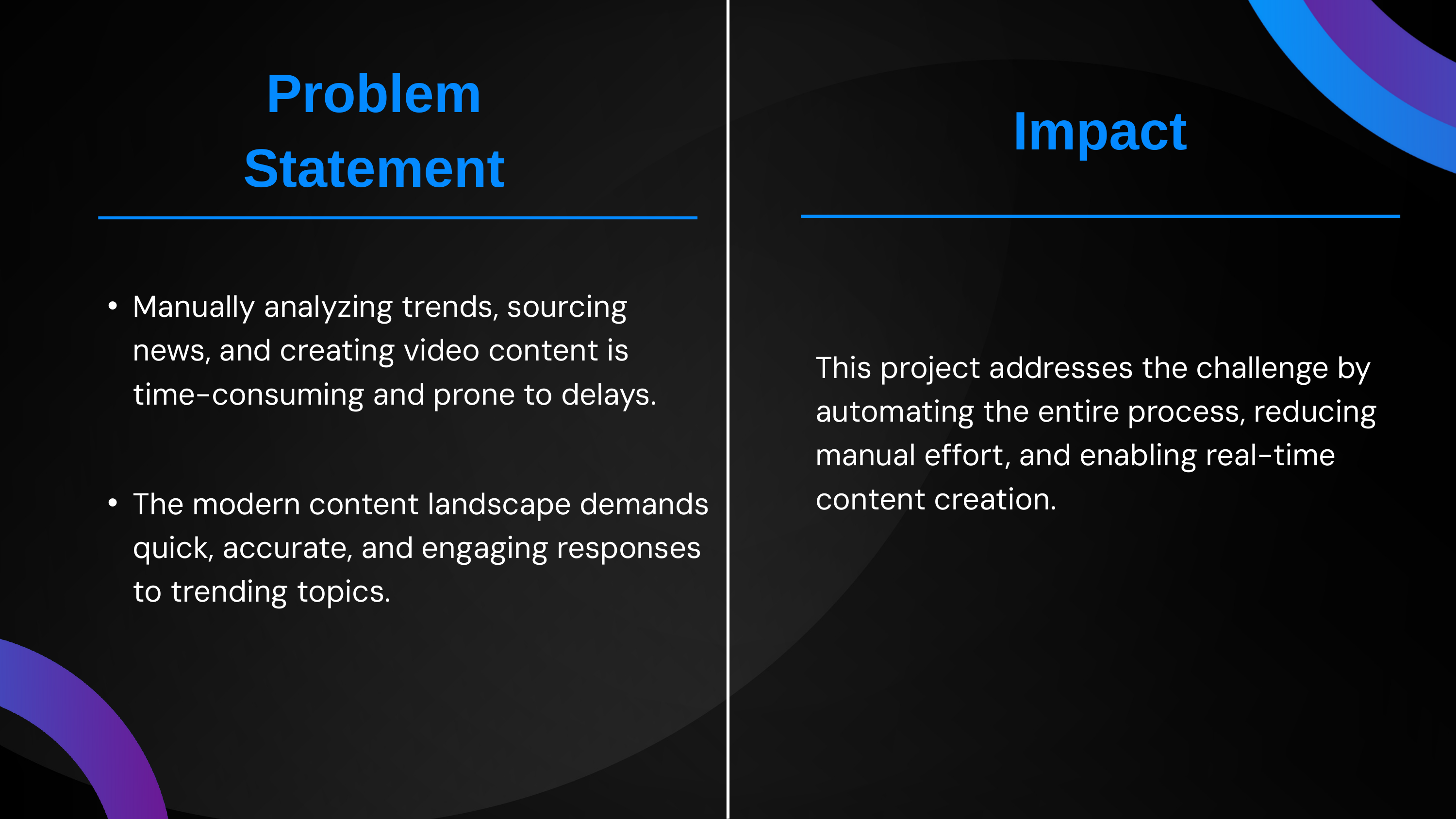

Problem Statement
Impact

Manually analyzing trends, sourcing news, and creating video content is time-consuming and prone to delays.

This project addresses the challenge by automating the entire process, reducing manual effort, and enabling real-time content creation.

The modern content landscape demands quick, accurate, and engaging responses to trending topics.